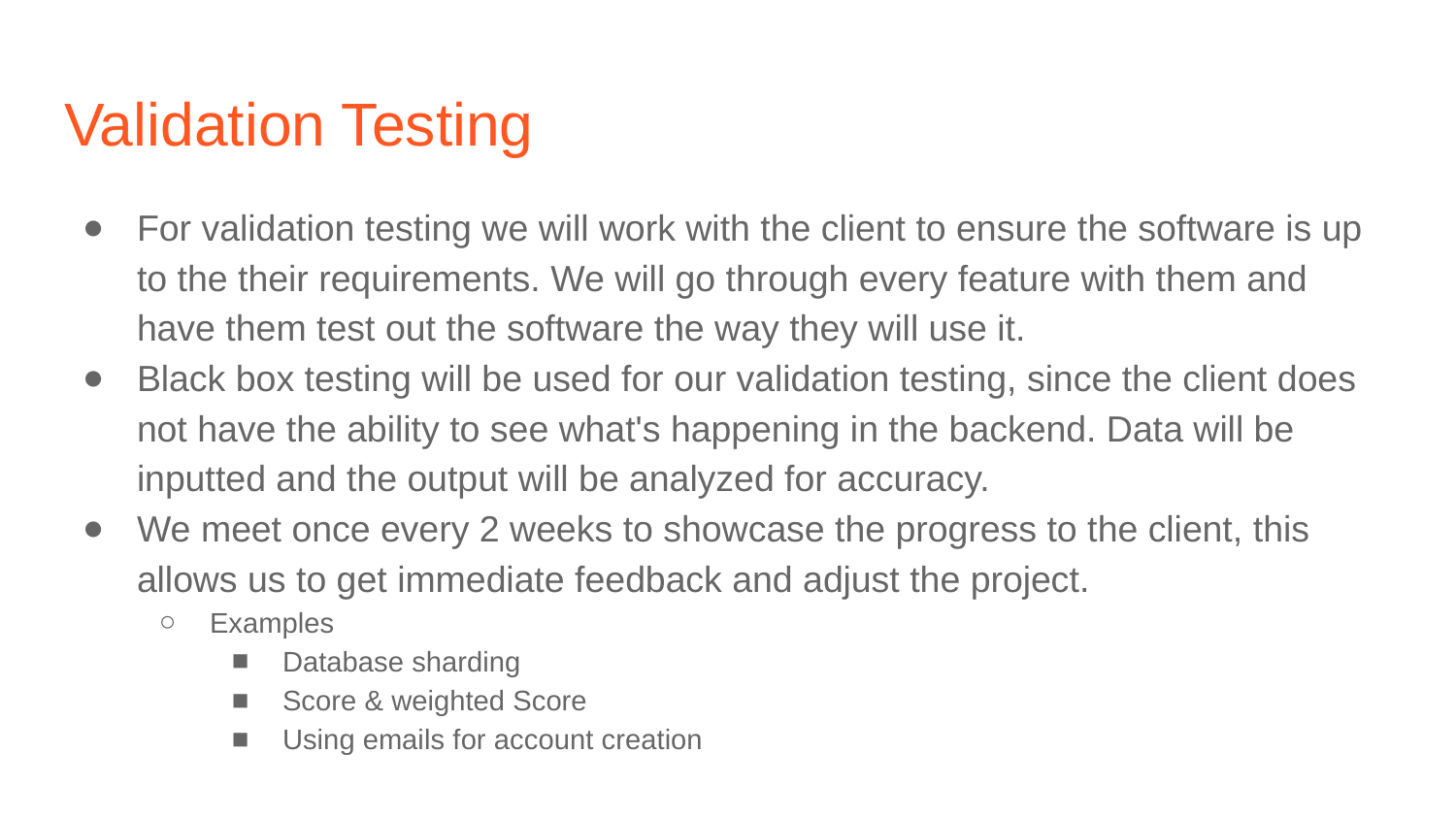

# Validation Testing
For validation testing we will work with the client to ensure the software is up to the their requirements. We will go through every feature with them and have them test out the software the way they will use it.
Black box testing will be used for our validation testing, since the client does not have the ability to see what's happening in the backend. Data will be inputted and the output will be analyzed for accuracy.
We meet once every 2 weeks to showcase the progress to the client, this allows us to get immediate feedback and adjust the project.
Examples
Database sharding
Score & weighted Score
Using emails for account creation